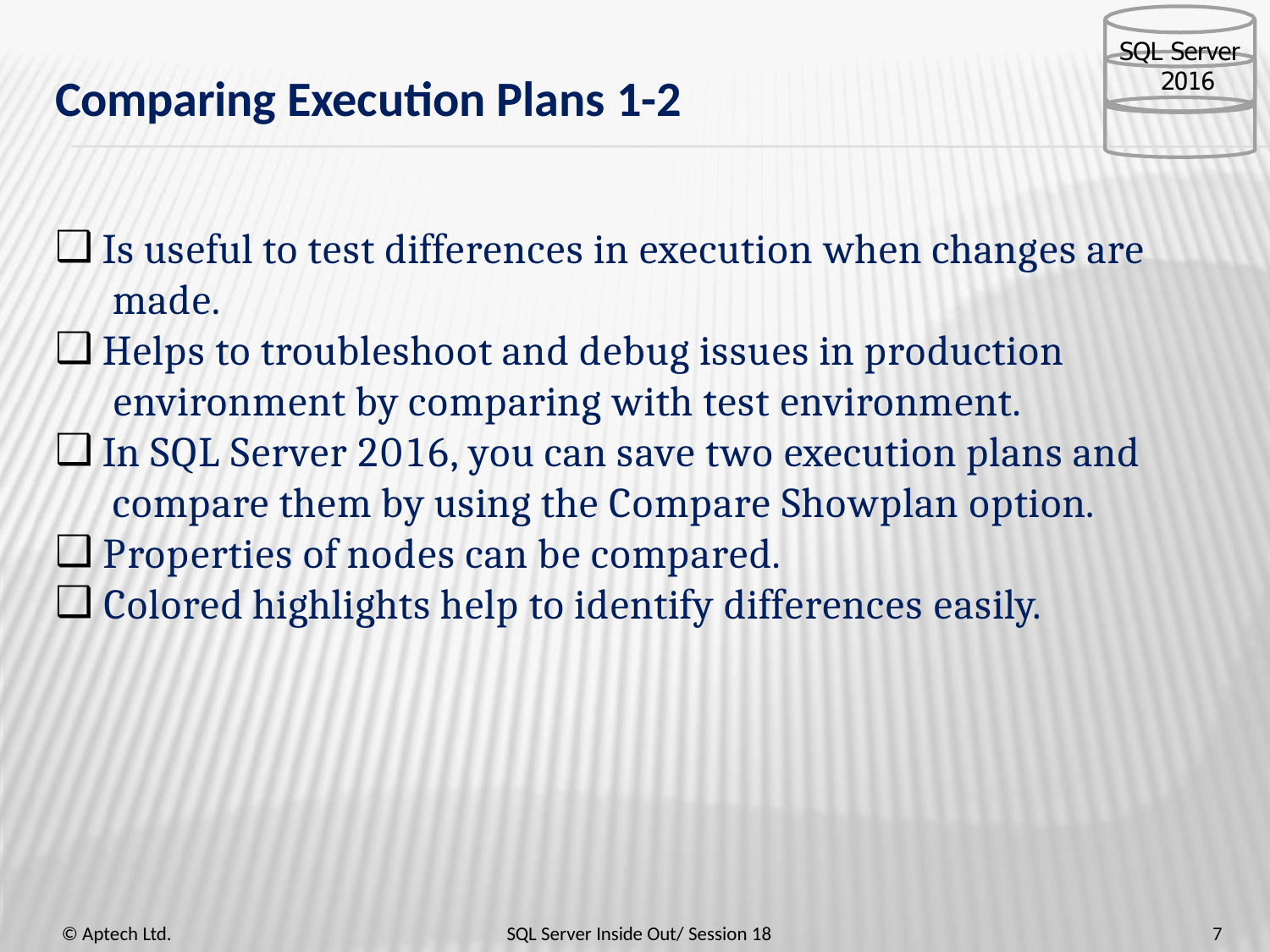

SQL Server  2016

# Comparing Execution Plans 1-2

Is useful to test differences in execution when changes are  made.
Helps to troubleshoot and debug issues in production  environment by comparing with test environment.
In SQL Server 2016, you can save two execution plans and  compare them by using the Compare Showplan option.
Properties of nodes can be compared.
Colored highlights help to identify differences easily.
© Aptech Ltd.
SQL Server Inside Out/ Session 18
7